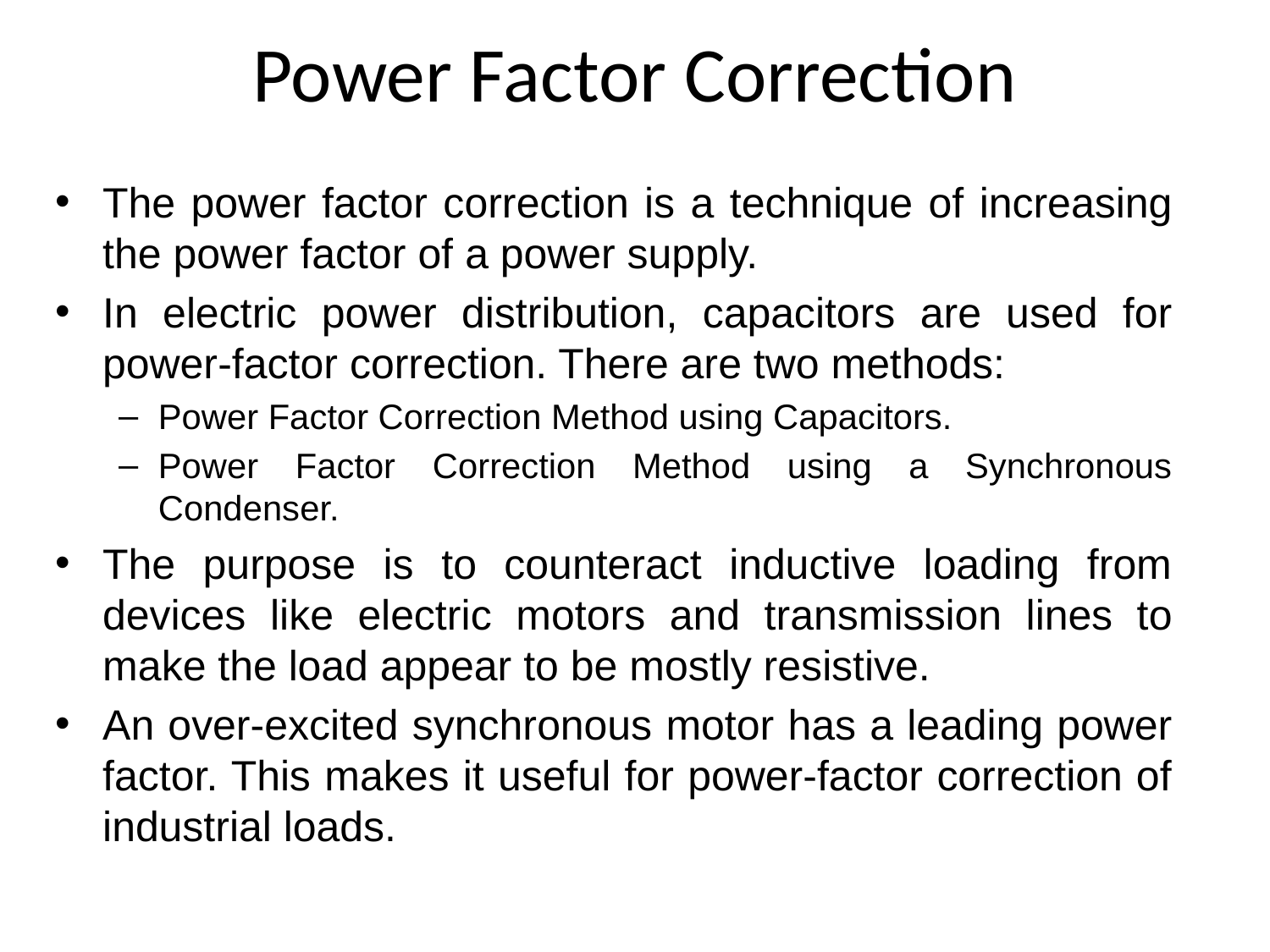

# Power Factor Correction
The power factor correction is a technique of increasing the power factor of a power supply.
In electric power distribution, capacitors are used for power-factor correction. There are two methods:
Power Factor Correction Method using Capacitors.
Power Factor Correction Method using a Synchronous Condenser.
The purpose is to counteract inductive loading from devices like electric motors and transmission lines to make the load appear to be mostly resistive.
An over-excited synchronous motor has a leading power factor. This makes it useful for power-factor correction of industrial loads.